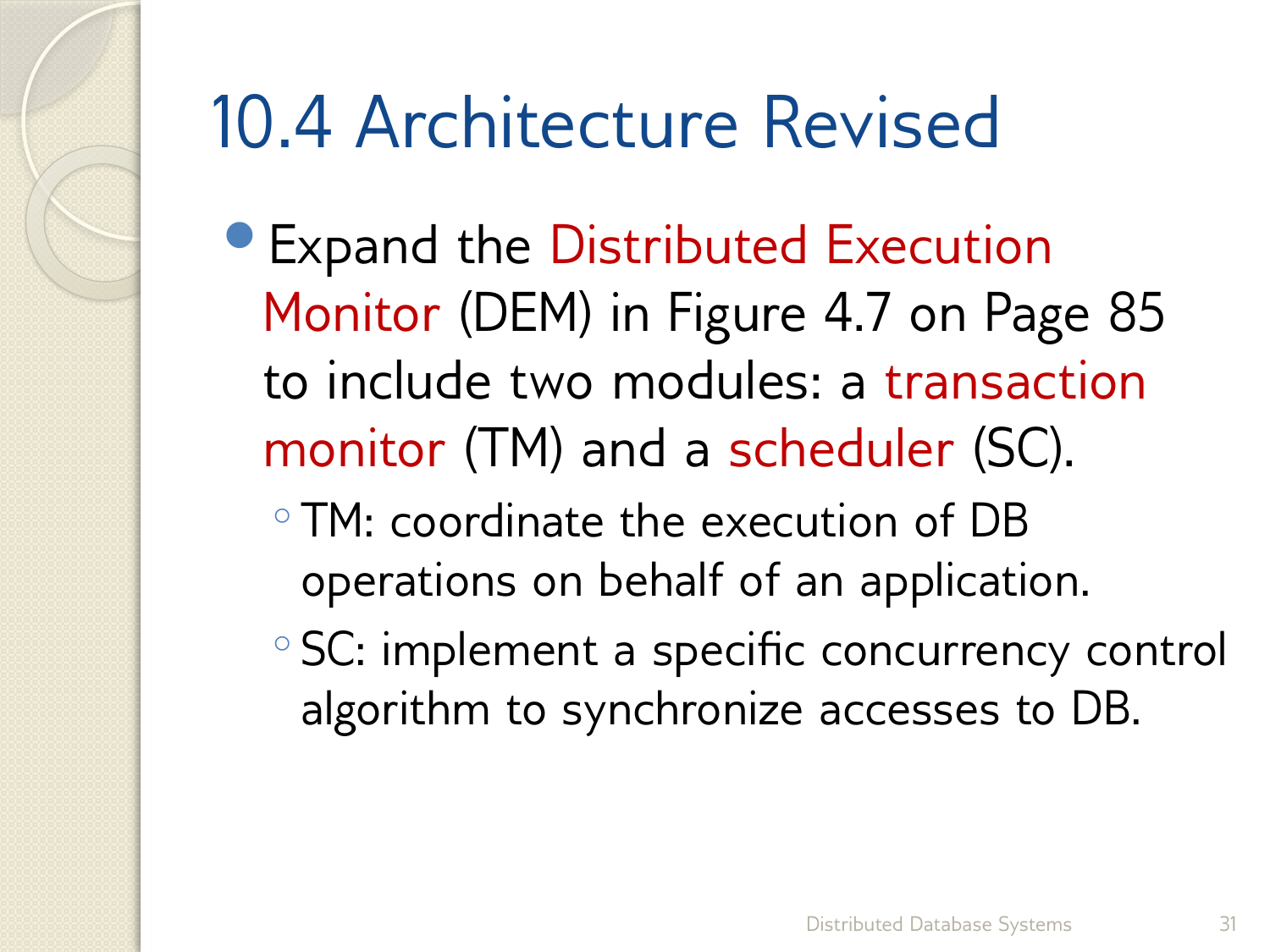

# 10.4 Architecture Revised
Expand the Distributed Execution Monitor (DEM) in Figure 4.7 on Page 85 to include two modules: a transaction monitor (TM) and a scheduler (SC).
TM: coordinate the execution of DB operations on behalf of an application.
SC: implement a specific concurrency control algorithm to synchronize accesses to DB.
Distributed Database Systems
31